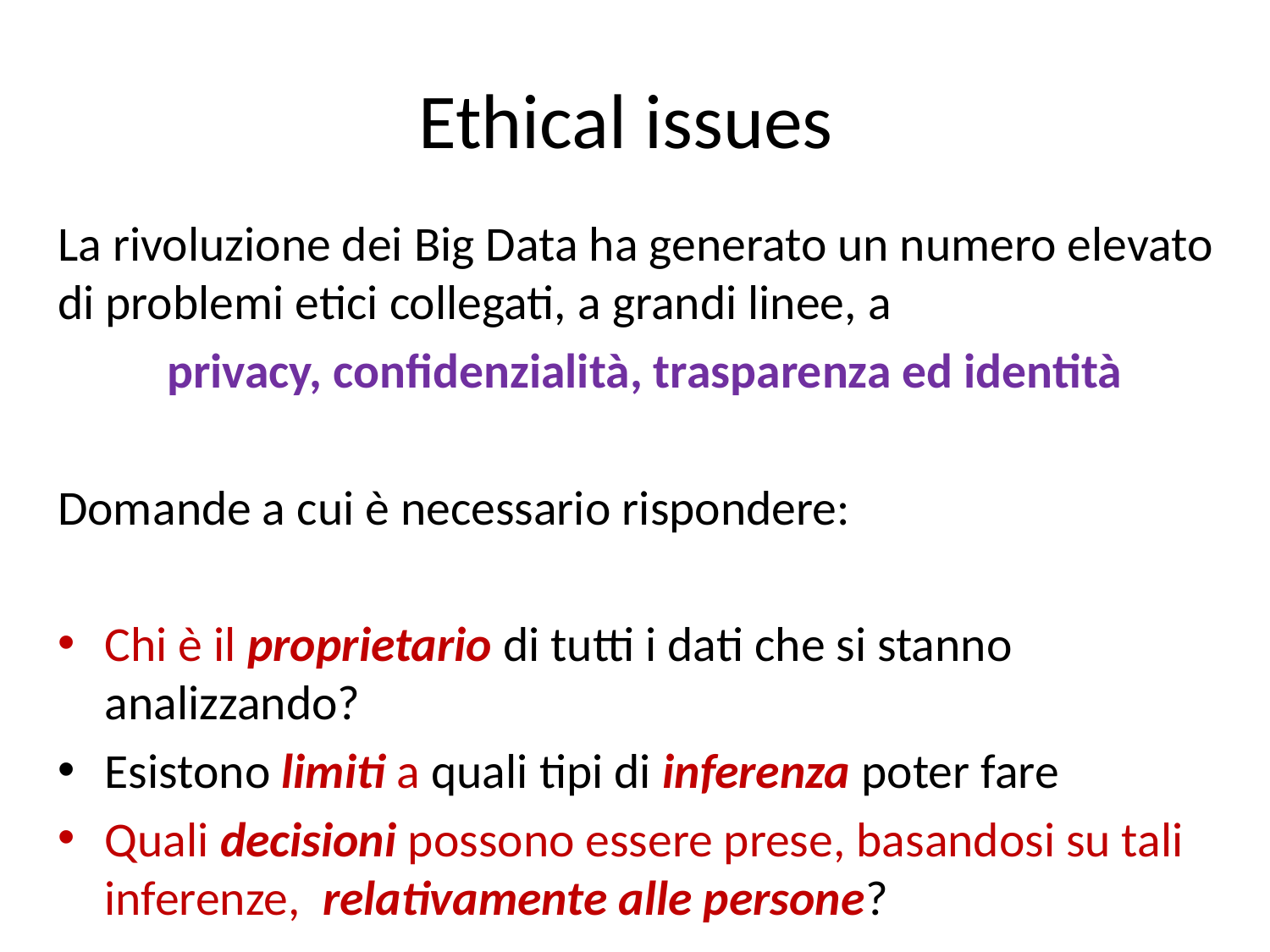

# Ethical issues
La rivoluzione dei Big Data ha generato un numero elevato di problemi etici collegati, a grandi linee, a
privacy, confidenzialità, trasparenza ed identità

Domande a cui è necessario rispondere:

Chi è il proprietario di tutti i dati che si stanno analizzando?
Esistono limiti a quali tipi di inferenza poter fare
Quali decisioni possono essere prese, basandosi su tali inferenze,  relativamente alle persone?